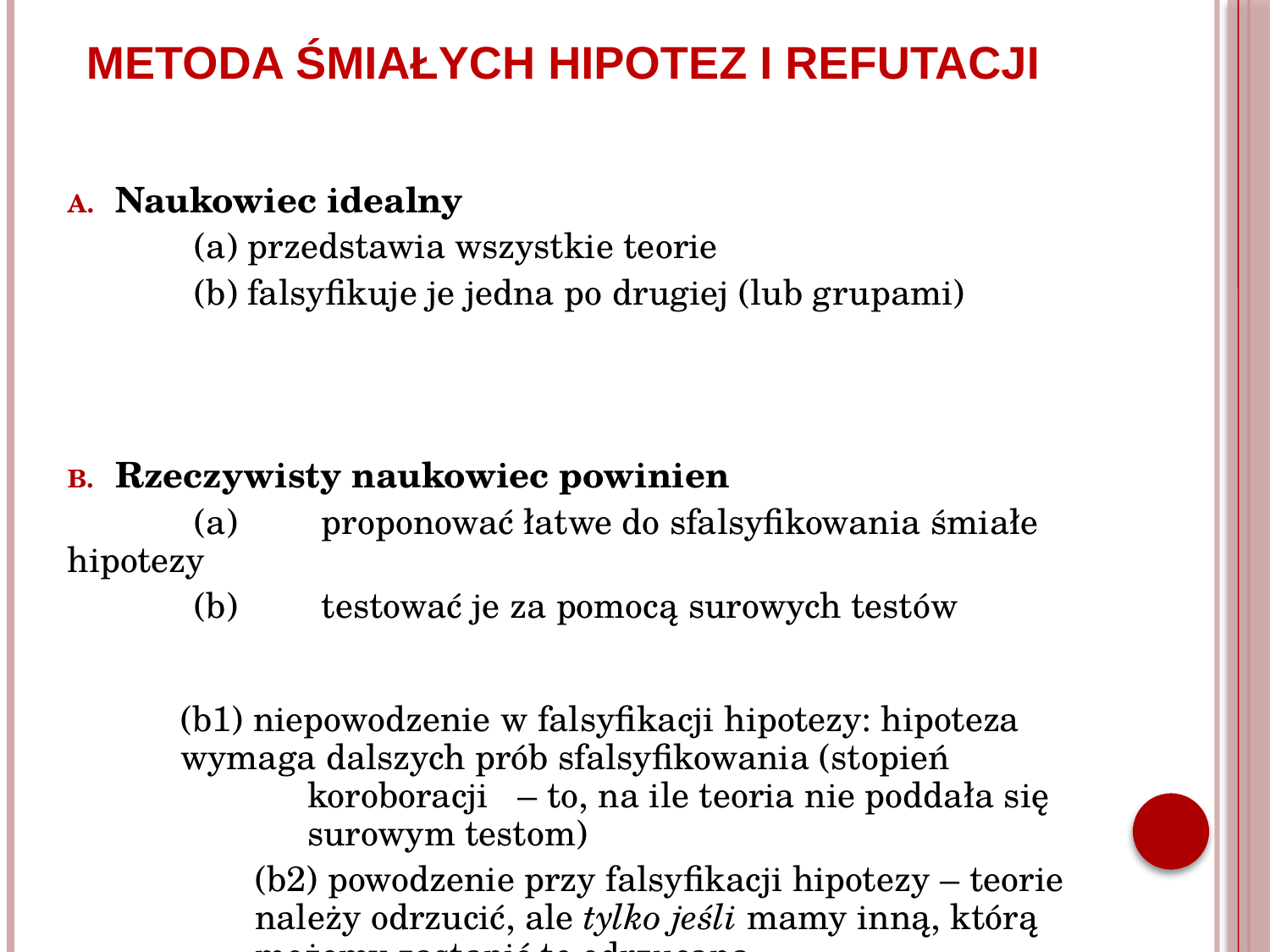

Metoda śmiałych hipotez i refutacji
Naukowiec idealny
	(a) przedstawia wszystkie teorie
	(b) falsyfikuje je jedna po drugiej (lub grupami)

Rzeczywisty naukowiec powinien
	(a) 	proponować łatwe do sfalsyfikowania śmiałe hipotezy
	(b) 	testować je za pomocą surowych testów

	(b1) niepowodzenie w falsyfikacji hipotezy: hipoteza 	wymaga dalszych prób sfalsyfikowania (stopień 		koroboracji   – to, na ile teoria nie poddała się 		surowym testom)
	(b2) powodzenie przy falsyfikacji hipotezy – teorie należy odrzucić, ale tylko jeśli mamy inną, którą możemy zastąpić tę odrzucaną